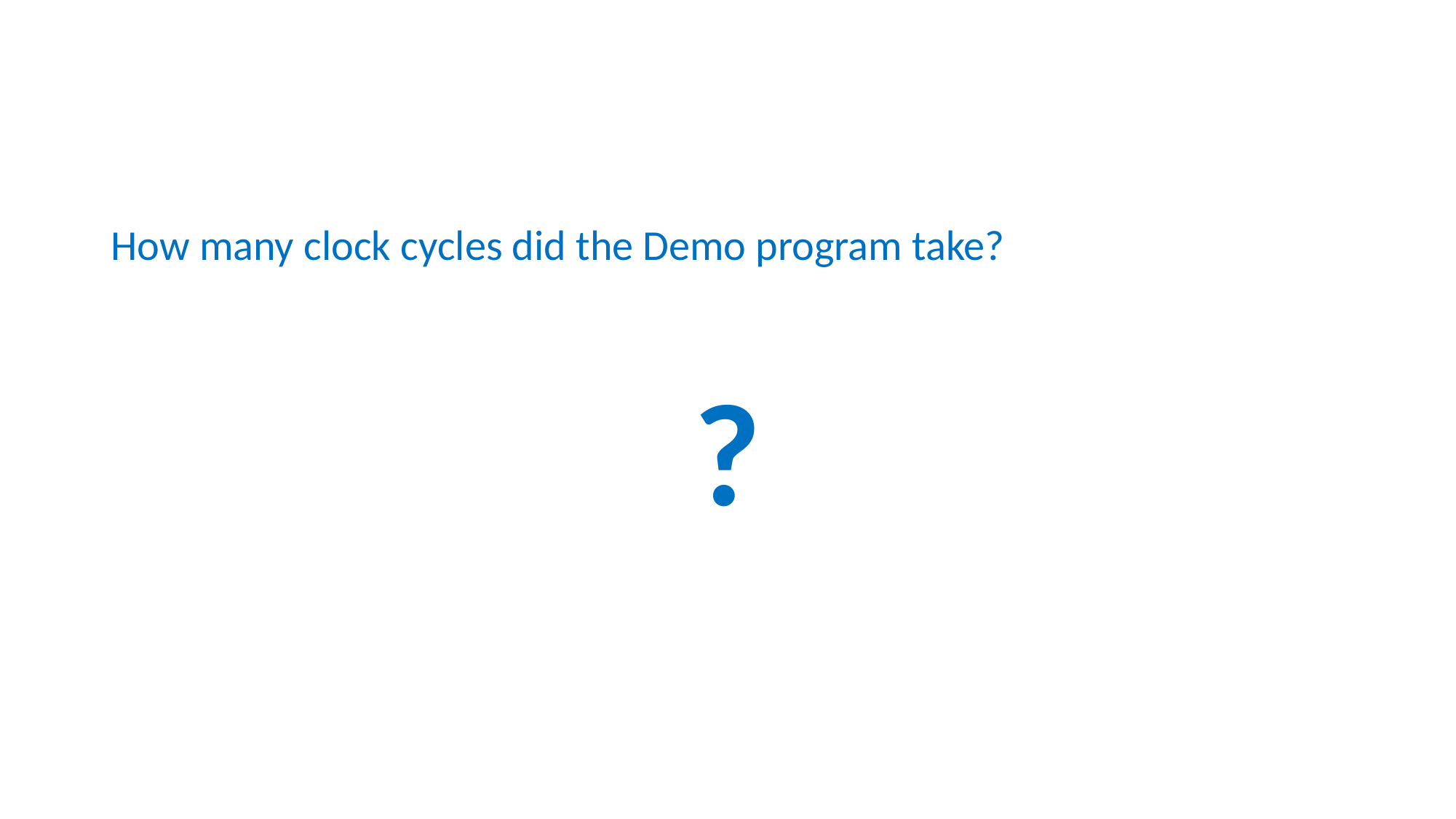

#
How many clock cycles did the Demo program take?

?